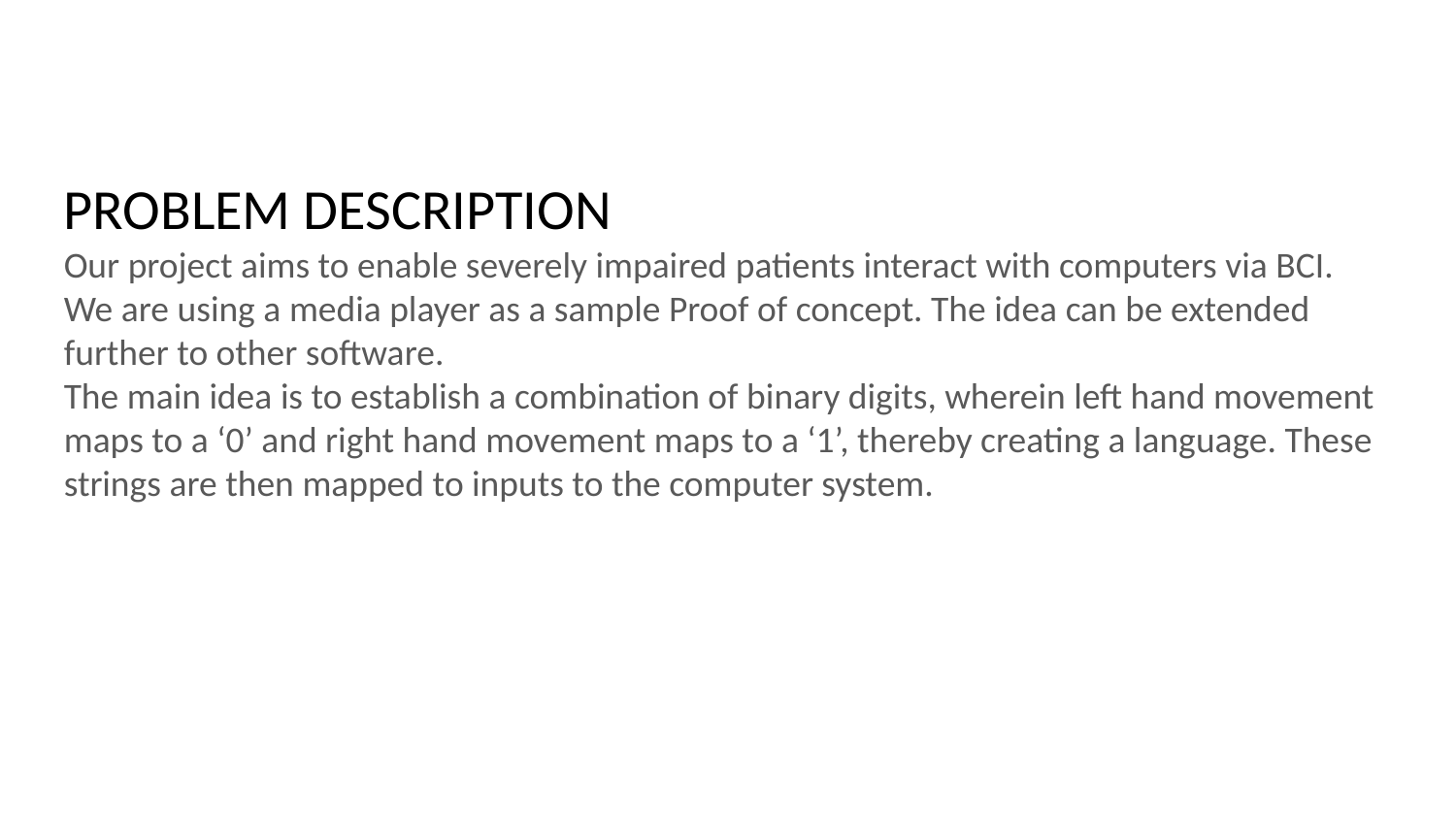

PROBLEM DESCRIPTION

Our project aims to enable severely impaired patients interact with computers via BCI. We are using a media player as a sample Proof of concept. The idea can be extended further to other software.
The main idea is to establish a combination of binary digits, wherein left hand movement maps to a ‘0’ and right hand movement maps to a ‘1’, thereby creating a language. These strings are then mapped to inputs to the computer system.